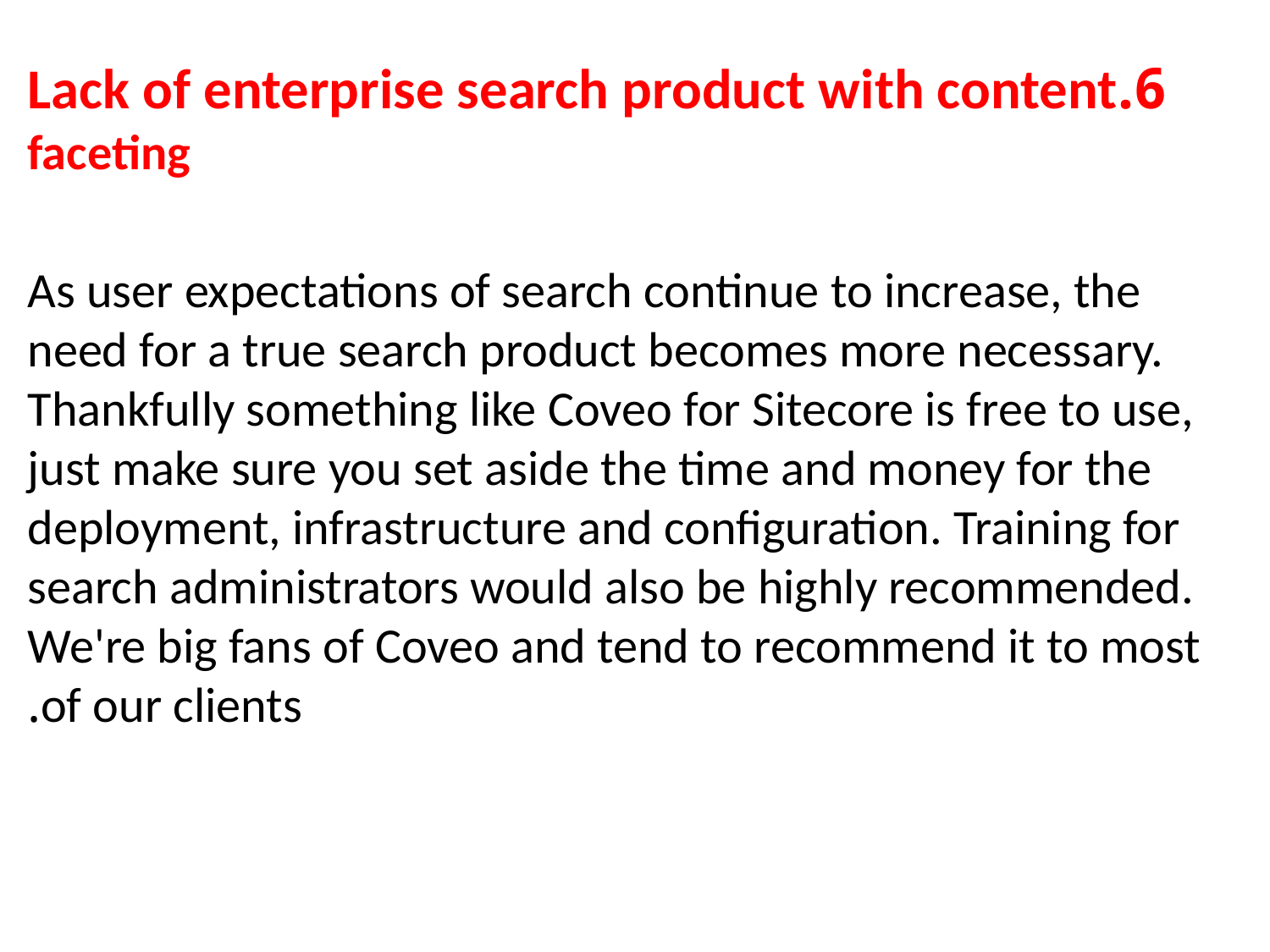

#
6.Lack of enterprise search product with content faceting

As user expectations of search continue to increase, the need for a true search product becomes more necessary. Thankfully something like Coveo for Sitecore is free to use, just make sure you set aside the time and money for the deployment, infrastructure and configuration. Training for search administrators would also be highly recommended. We're big fans of Coveo and tend to recommend it to most of our clients.